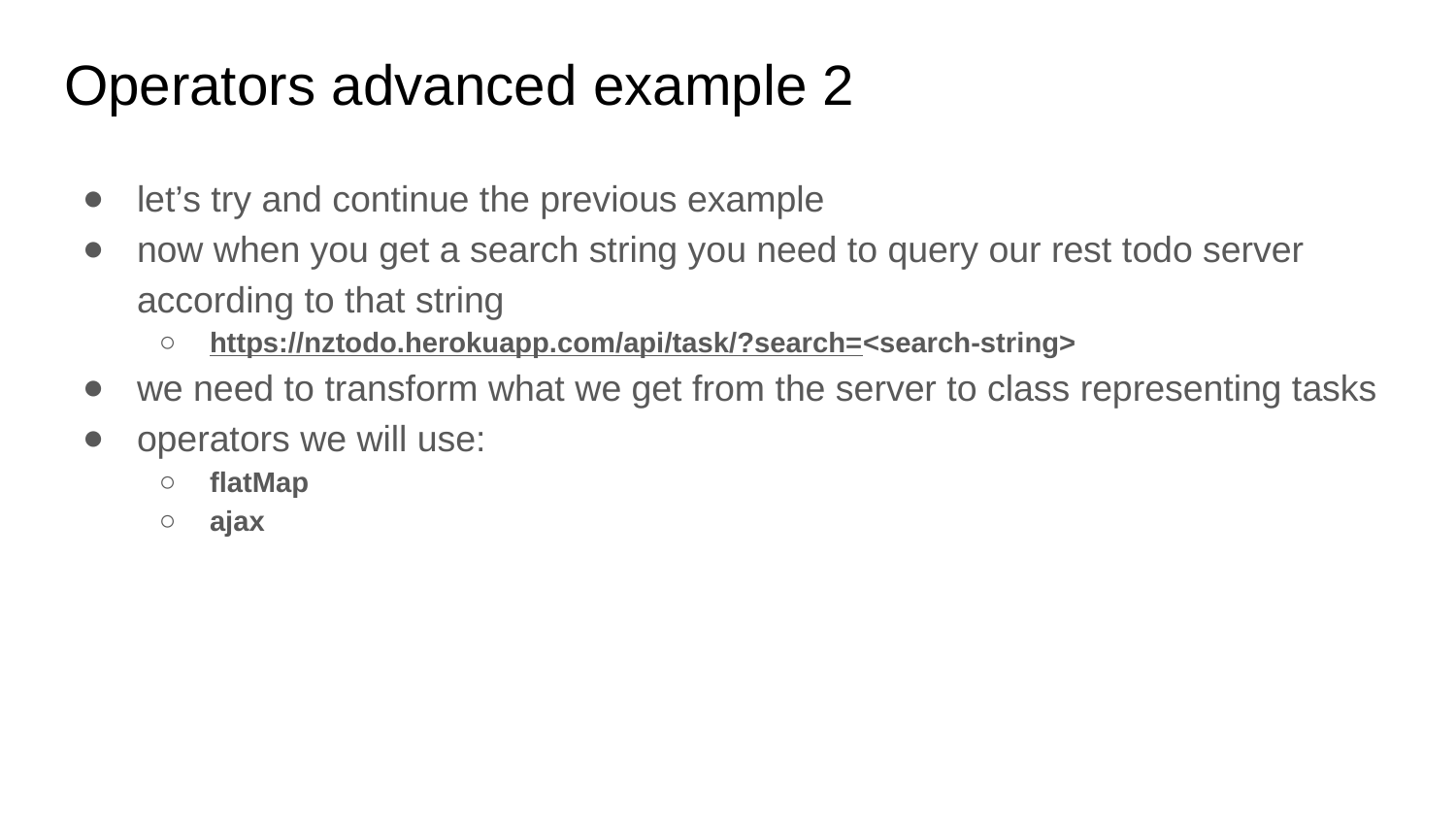

# Operators advanced example 2
let’s try and continue the previous example
now when you get a search string you need to query our rest todo server according to that string
https://nztodo.herokuapp.com/api/task/?search=<search-string>
we need to transform what we get from the server to class representing tasks
operators we will use:
flatMap
ajax